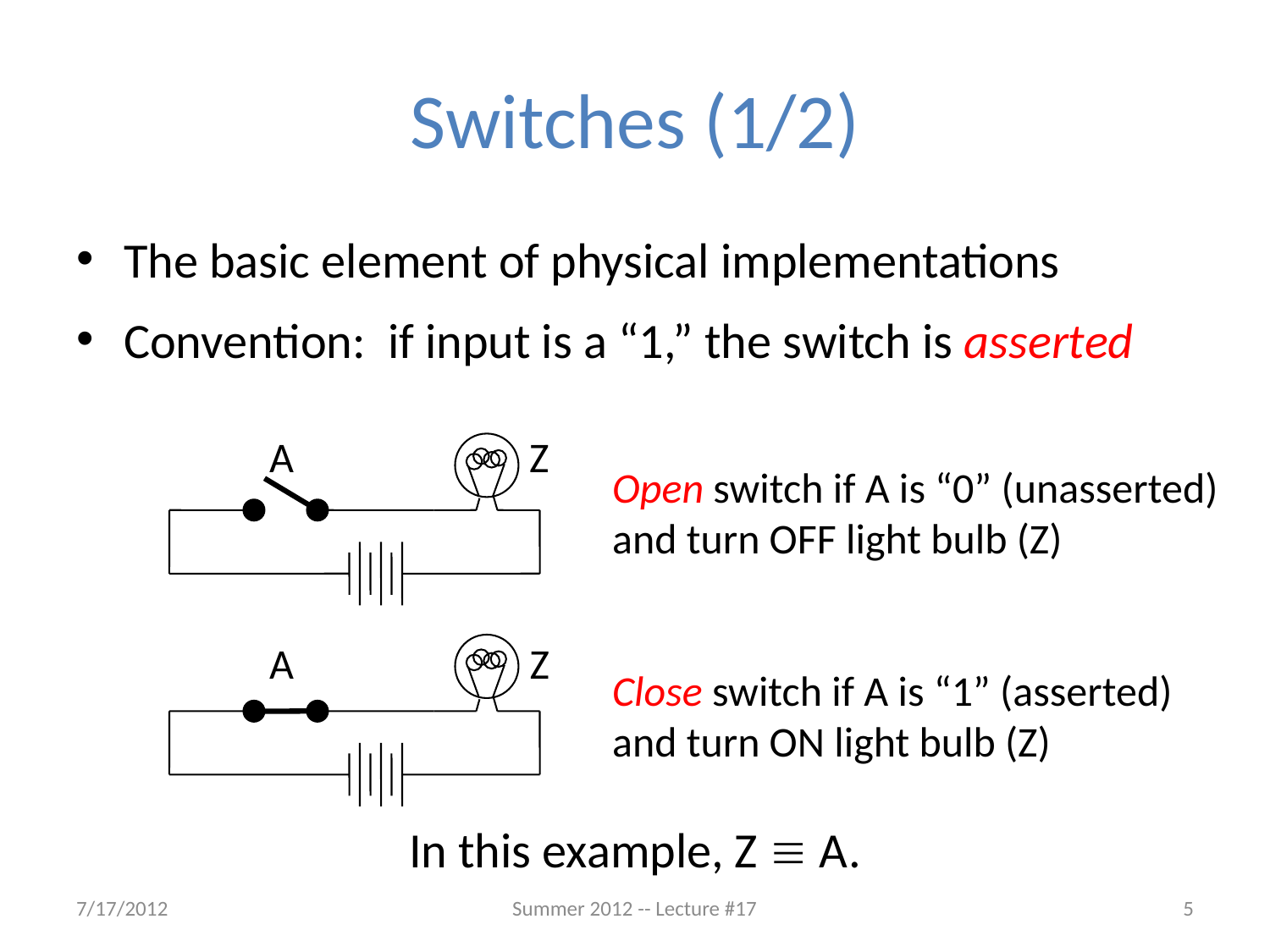

# Switches (1/2)
The basic element of physical implementations
Convention:  if input is a “1,” the switch is asserted
A
Z

Open switch if A is “0” (unasserted)
and turn OFF light bulb (Z)

A
Z

Close switch if A is “1” (asserted)
and turn ON light bulb (Z)
In this example, Z ≡ A.
7/17/2012
Summer 2012 -- Lecture #17
5